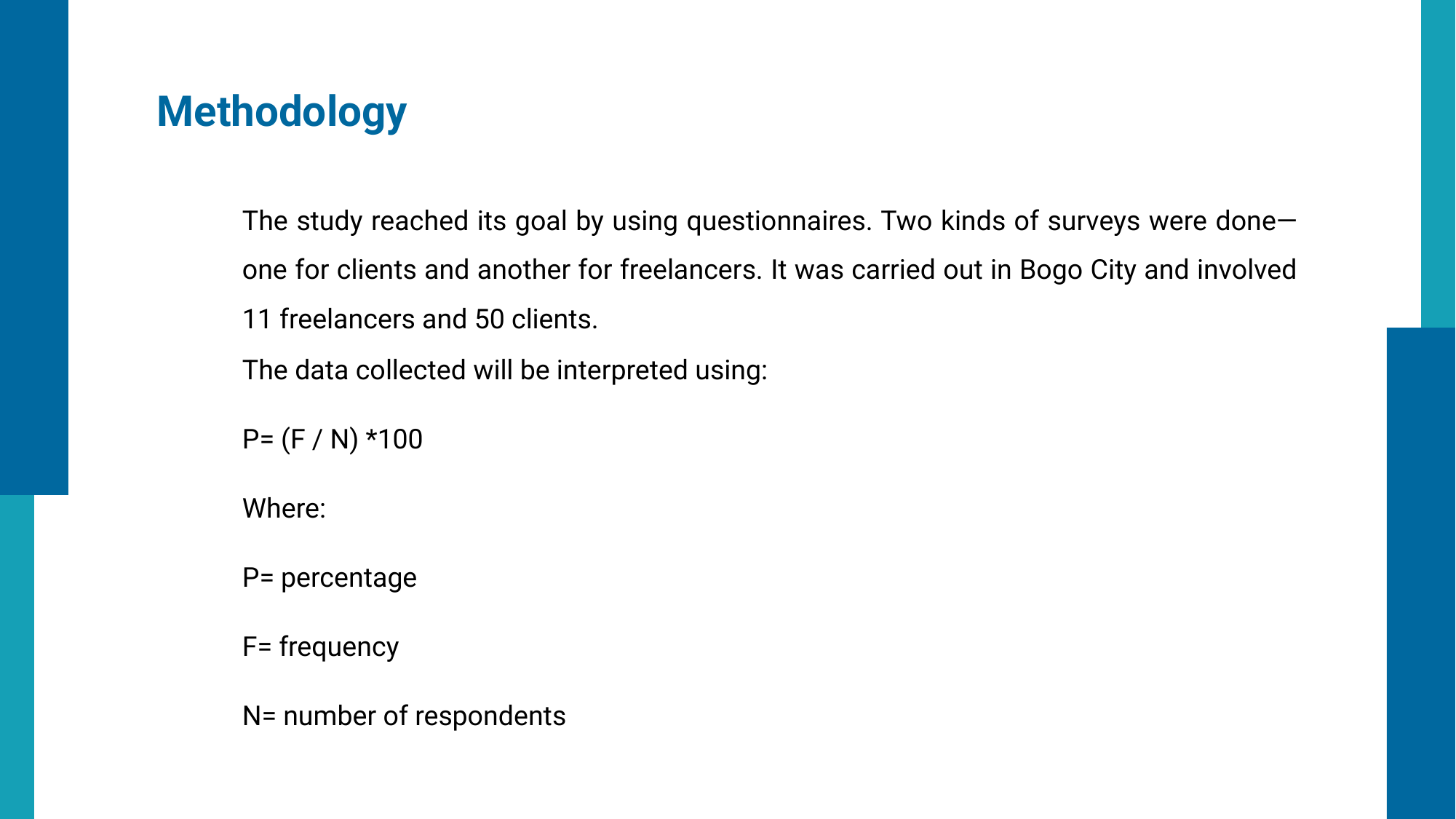

Methodology
The study reached its goal by using questionnaires. Two kinds of surveys were done—one for clients and another for freelancers. It was carried out in Bogo City and involved 11 freelancers and 50 clients.
The data collected will be interpreted using:
P= (F / N) *100
Where:
P= percentage
F= frequency
N= number of respondents